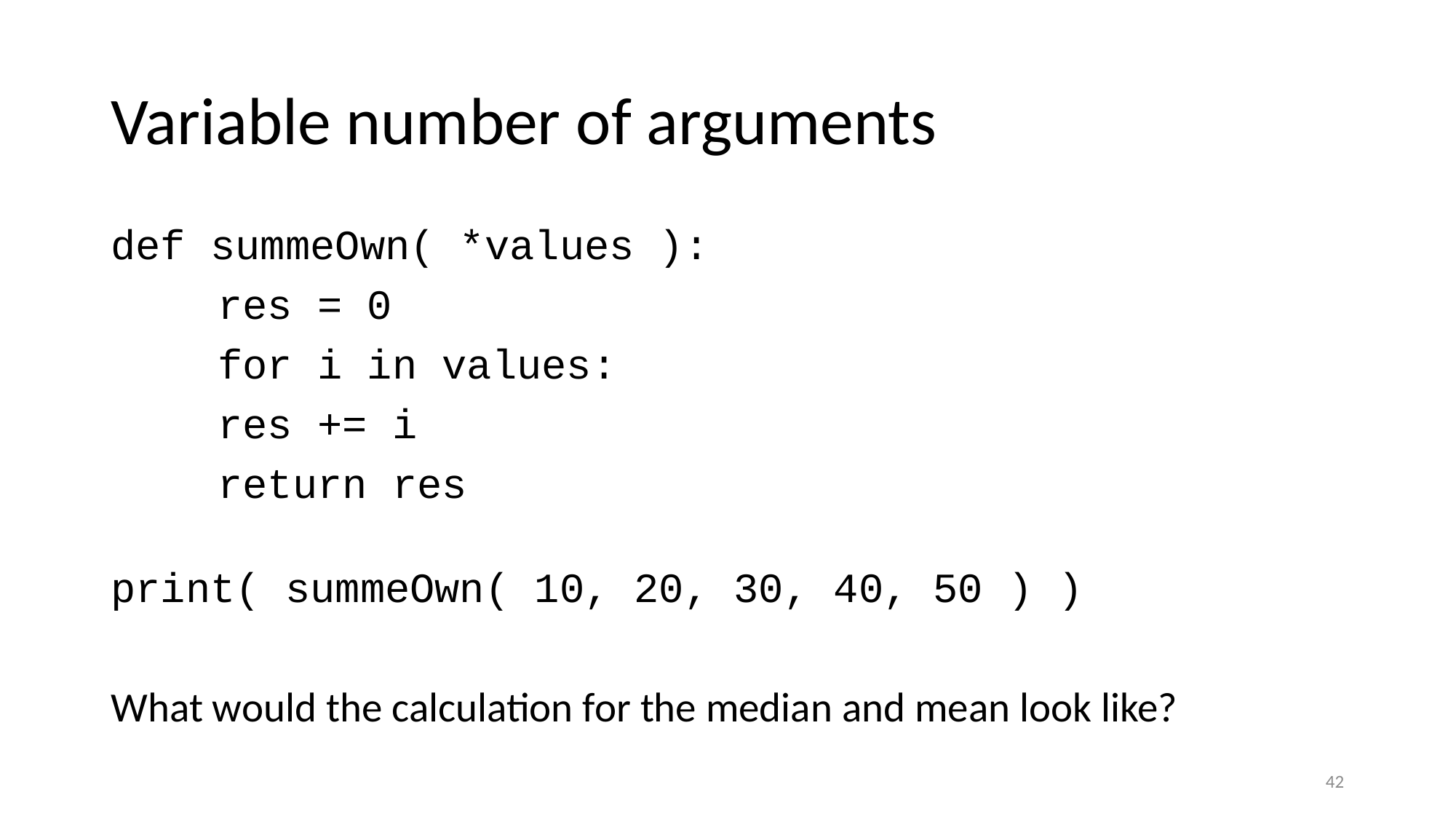

# Variable number of arguments
def summeOwn( *values ):
	res = 0
	for i in values:
		res += i
	return res
print( summeOwn( 10, 20, 30, 40, 50 ) )

What would the calculation for the median and mean look like?
42